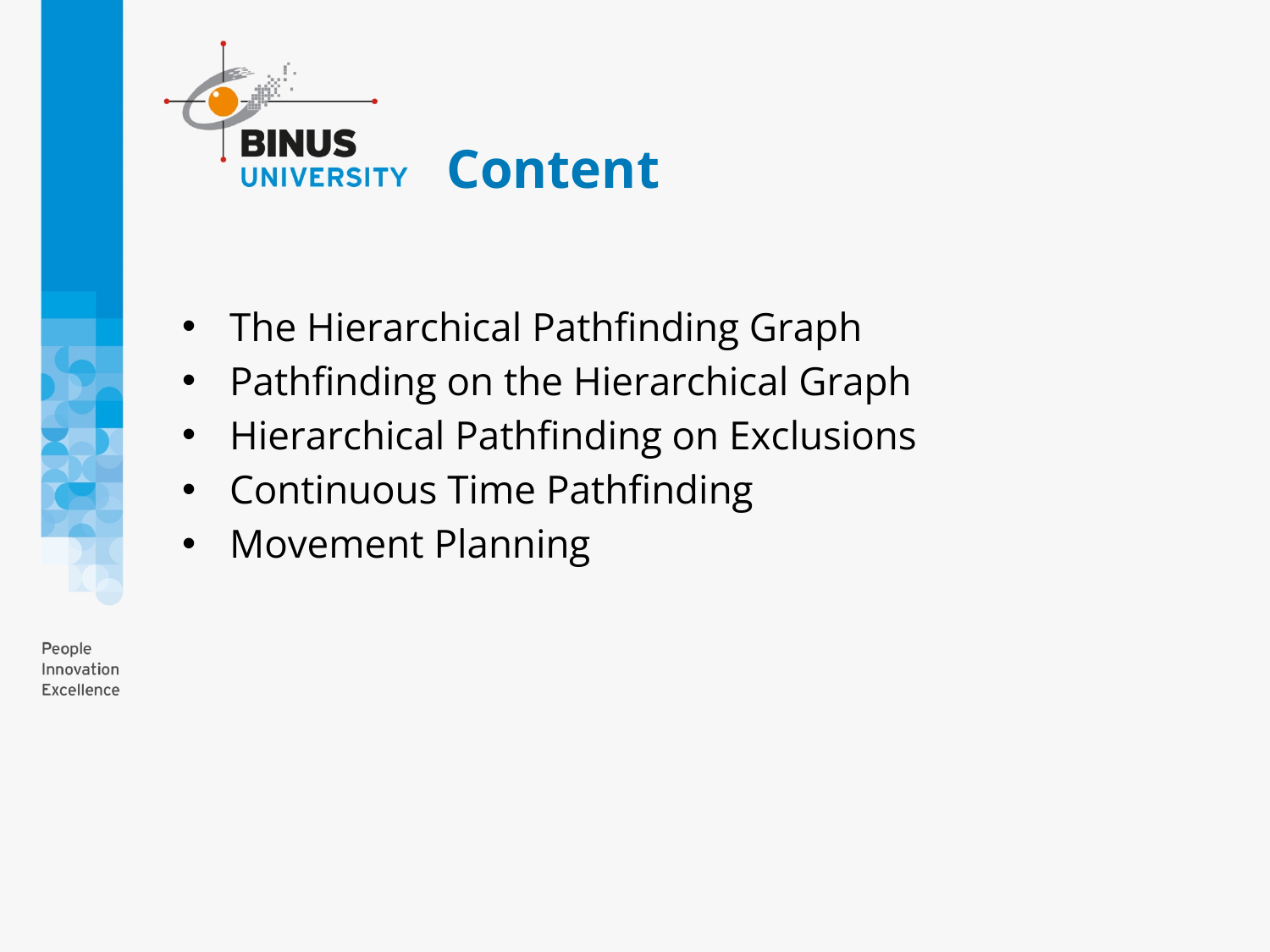

# Content

The Hierarchical Pathfinding Graph
Pathfinding on the Hierarchical Graph
Hierarchical Pathfinding on Exclusions
Continuous Time Pathfinding
Movement Planning